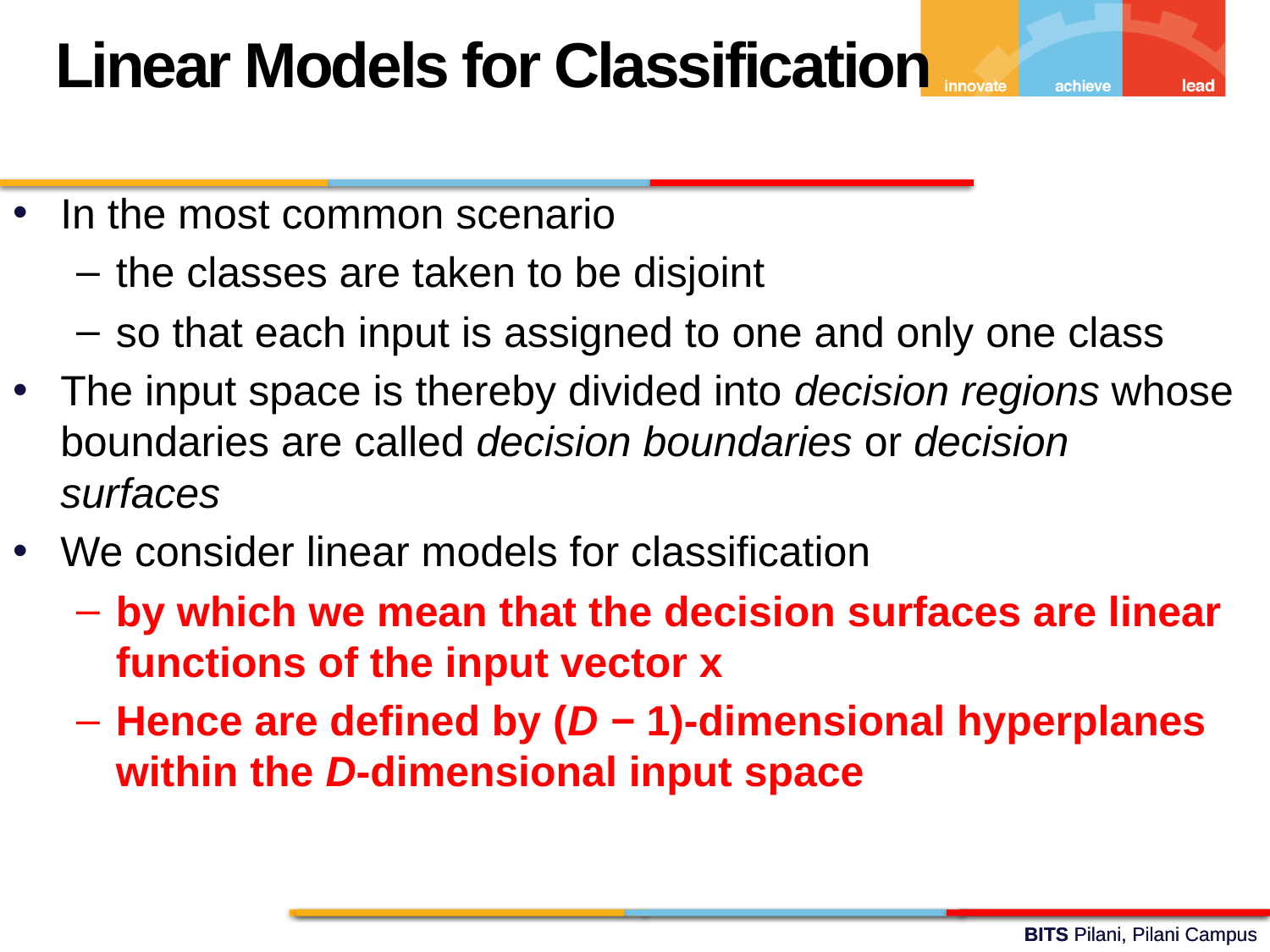

Linear Models for Classification

In the most common scenario
the classes are taken to be disjoint
so that each input is assigned to one and only one class
The input space is thereby divided into decision regions whose boundaries are called decision boundaries or decision surfaces
We consider linear models for classification
by which we mean that the decision surfaces are linear functions of the input vector x
Hence are defined by (D − 1)-dimensional hyperplanes within the D-dimensional input space